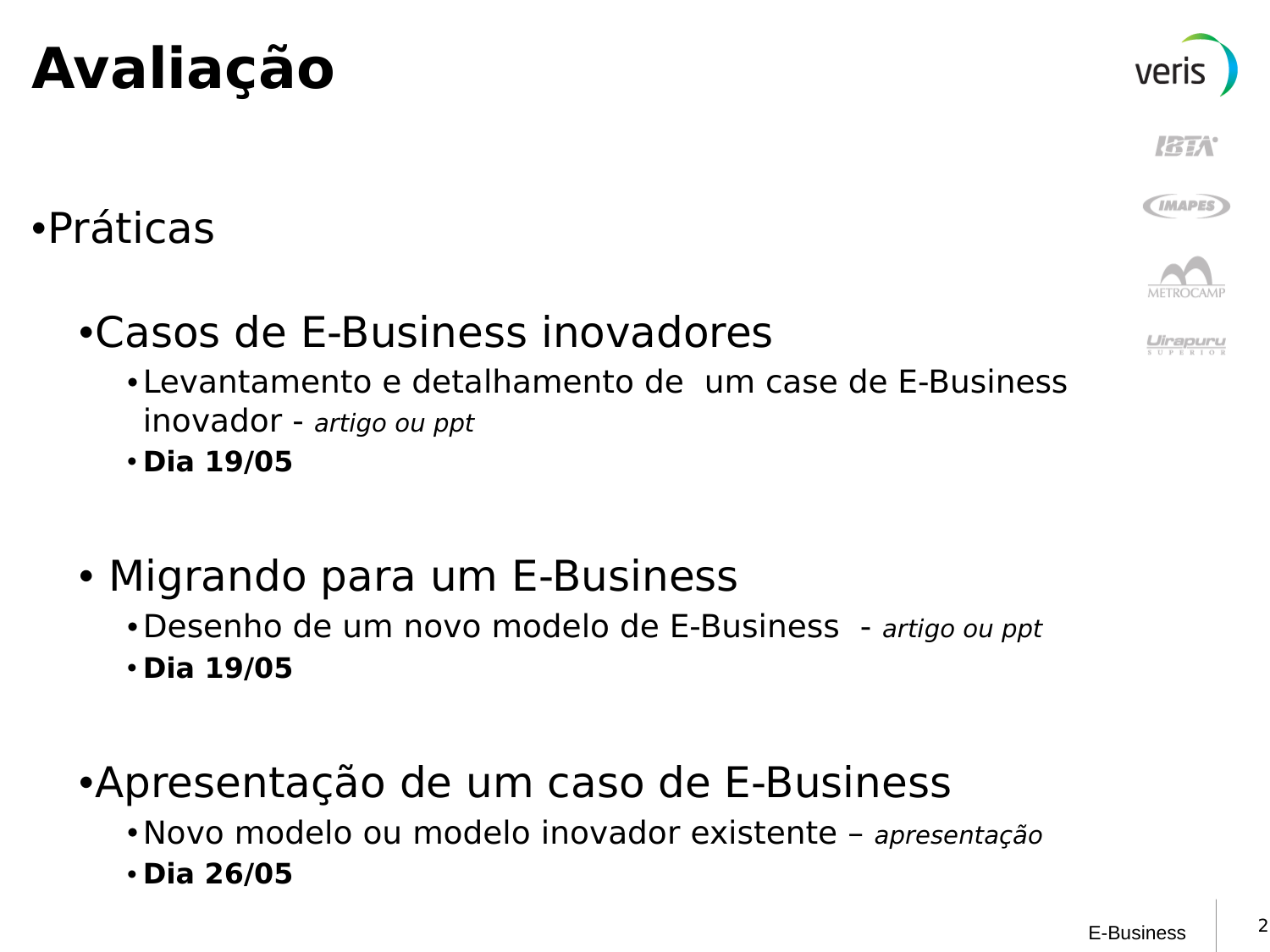

# Avaliação
Práticas

Casos de E-Business inovadores
Levantamento e detalhamento de  um case de E-Business inovador - artigo ou ppt
Dia 19/05

 Migrando para um E-Business
Desenho de um novo modelo de E-Business  - artigo ou ppt
Dia 19/05

Apresentação de um caso de E-Business
Novo modelo ou modelo inovador existente – apresentação
Dia 26/05

2